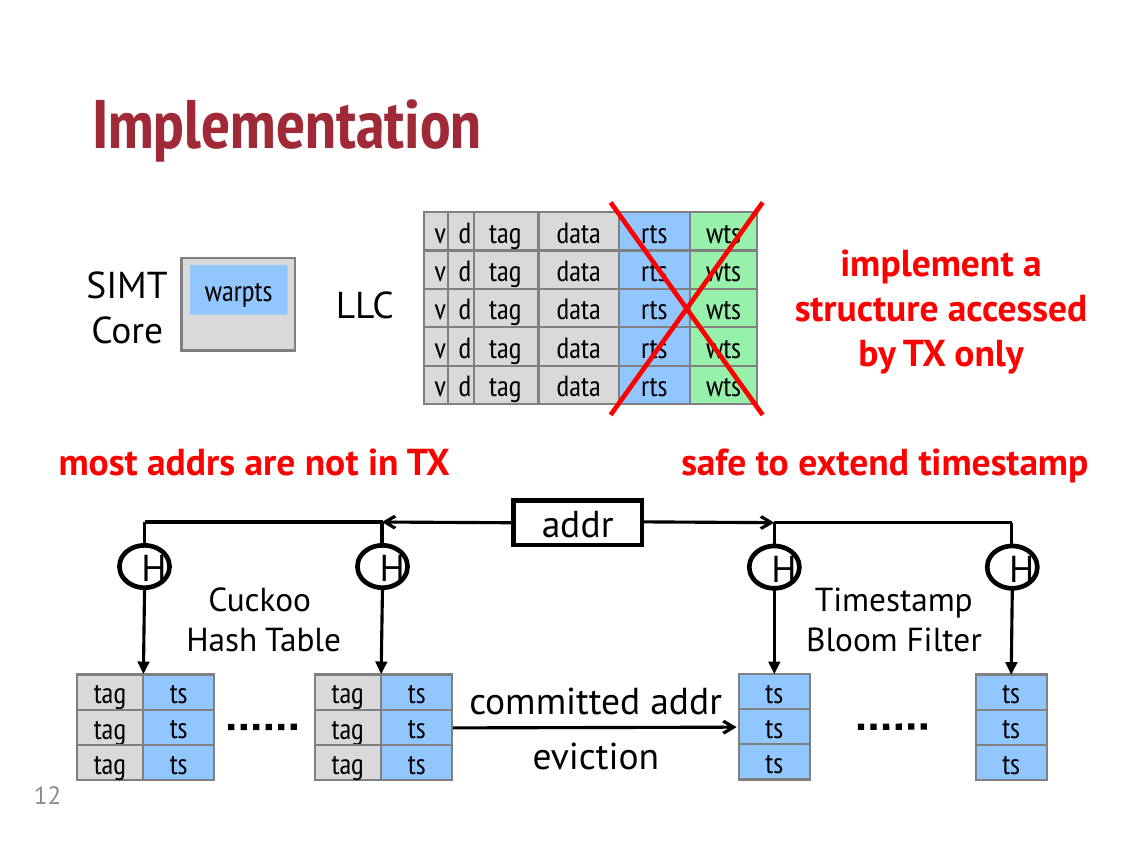

# Implementation
v
d
v
d
v
d
v
d
v
d
data
data
data
data
data
tag
tag
tag
tag
tag
LLC
rts
rts
rts
rts
rts
wts
wts
wts
wts
wts
implement a structure accessed by TX only
SIMT
Core

warpts
most addrs are not in TX
safe to extend timestamp
addr
H
tag
tag
tag
ts
ts
ts
H
tag
tag
tag
ts
ts
ts
Cuckoo
Hash Table
H
ts
ts
ts
H
ts
ts
ts
Timestamp
Bloom Filter
committed addr

eviction